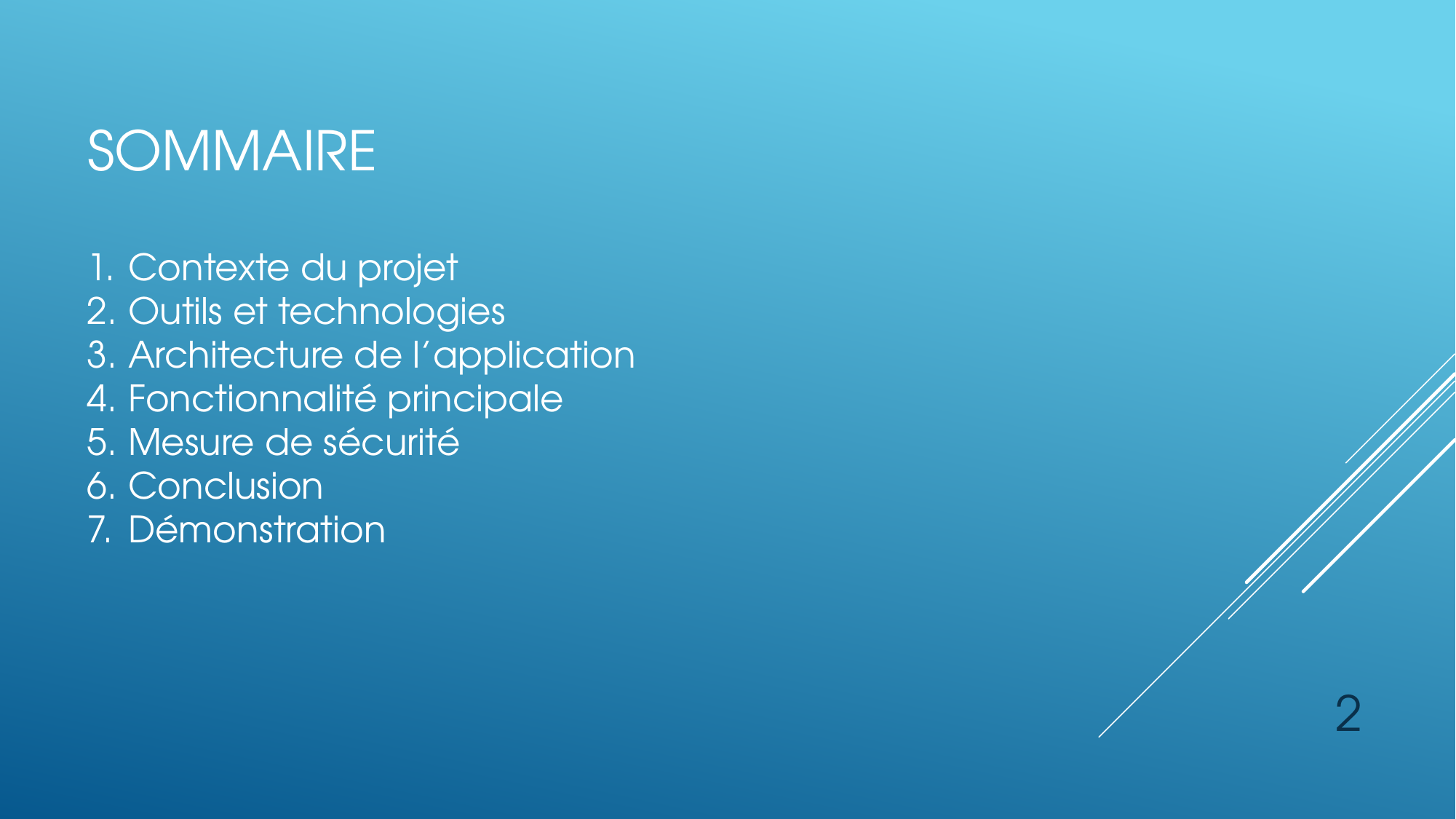

# Sommaire
Contexte du projet
Outils et technologies
Architecture de l’application
Fonctionnalité principale
Mesure de sécurité
Conclusion
Démonstration
2